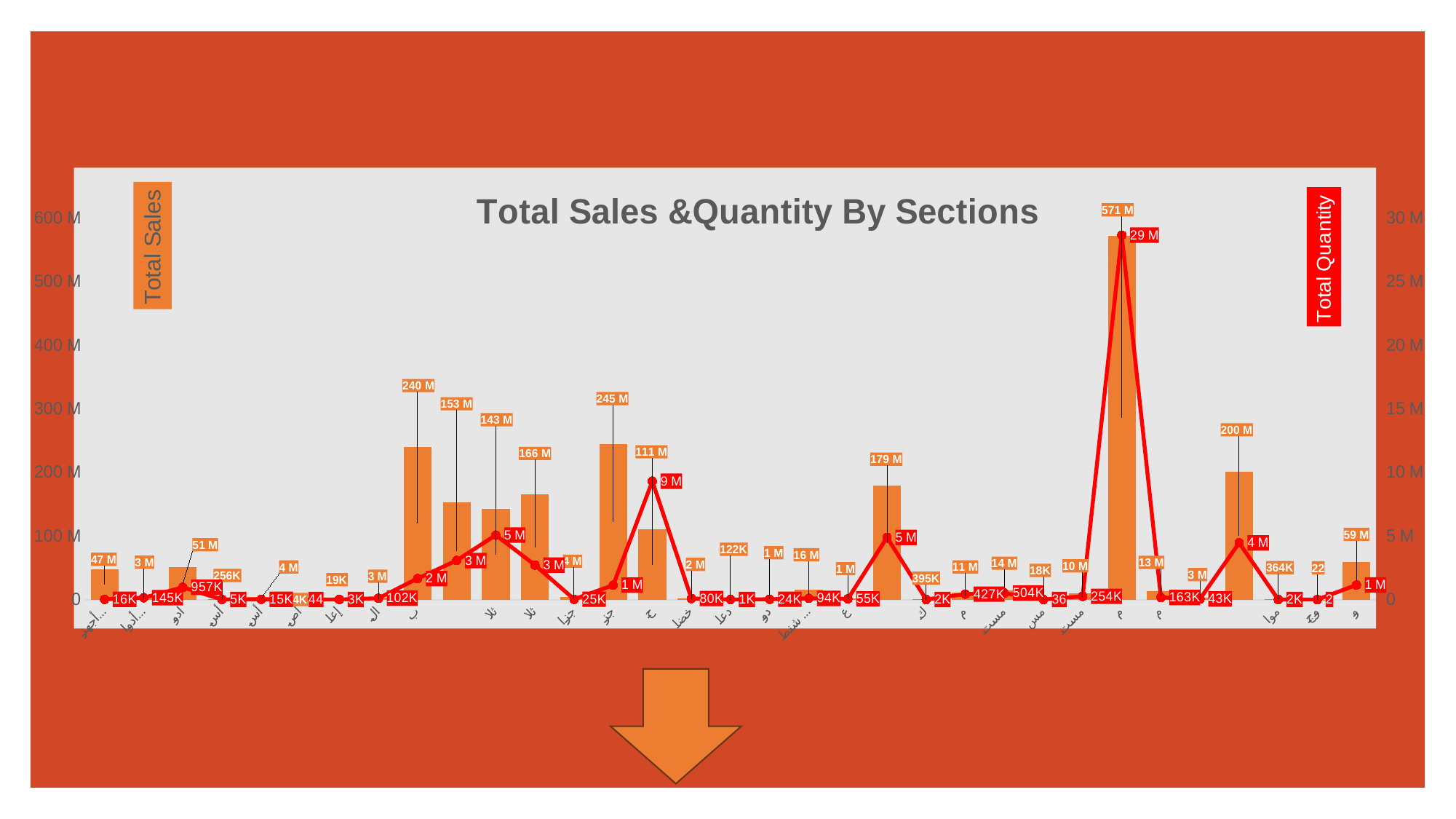

### Chart: Total Sales &Quantity By Sections

| Category | Total Sales | Total Quantity |
|---|---|---|
| أجهزة كهربائية | 47376308.892799824 | 16339.10000000015 |
| أدوات كهربائية | 3330972.1119999923 | 144934.14999999994 |
| ادوات منزلية | 50505338.14399942 | 957499.150000017 |
| أسماك فريش | 256204.84512000007 | 4923.294150000001 |
| أسماك مملحه | 4259090.468159997 | 15121.982650000007 |
| أصناف ملغية | 3779.2 | 43.9 |
| إعادة تدوير | 18758.72 | 3375.2999999999997 |
| المكتبة | 2568889.839999986 | 101713.09999999864 |
| بقالة | 239531642.00735968 | 1644616.8434000034 |
| تجميل | 153233244.40191948 | 3066856.349999984 |
| ثلاجات تبريد | 142885319.59136015 | 5060756.749999984 |
| ثلاجات تجميد | 165626629.08992085 | 2703150.5908999923 |
| جزارة مستوردة | 4097989.48512 | 24518.662200000013 |
| جزاره بلدى | 244529465.40160036 | 1129818.9166500024 |
| حلويات | 110695646.51391974 | 9290459.68635004 |
| خضار / فاكهه | 2310600.6271999995 | 80476.29515 |
| دعاية وإعلان | 122439.2 | 1256.5000000000002 |
| دواجن فريش | 1393706.3999999997 | 23923.849999999988 |
| شنط وكراتين متنوعة | 15962398.412479999 | 93865.4 |
| عصير فريش | 1434378.3360000008 | 55439.249999999985 |
| عطارة | 178822785.70688003 | 4877774.204150003 |
| كمبيوتر | 394566.29503999994 | 1785.55 |
| مخبوزات | 10978554.751359994 | 427049.2732000002 |
| مستلزمات اطفال | 14471269.892479999 | 504374.8000000023 |
| مستلزمات عمل | 18257.6736 | 36.0 |
| مستلزمات متنوعة | 10215641.680000022 | 254441.5499999993 |
| معلبات | 571101098.5372813 | 28614011.500000313 |
| مفروشات | 13040395.870399969 | 163361.48625 |
| ملابس | 3484220.3964800085 | 43173.55000000017 |
| منظفات | 200421681.49663967 | 4451687.320600011 |
| مواشى/ طيور حيه | 364101.296 | 2324.896 |
| وجبات جاهزة | 22.4 | 1.55 |
| ورقيات | 59324650.94719994 | 1141749.1000000022 |